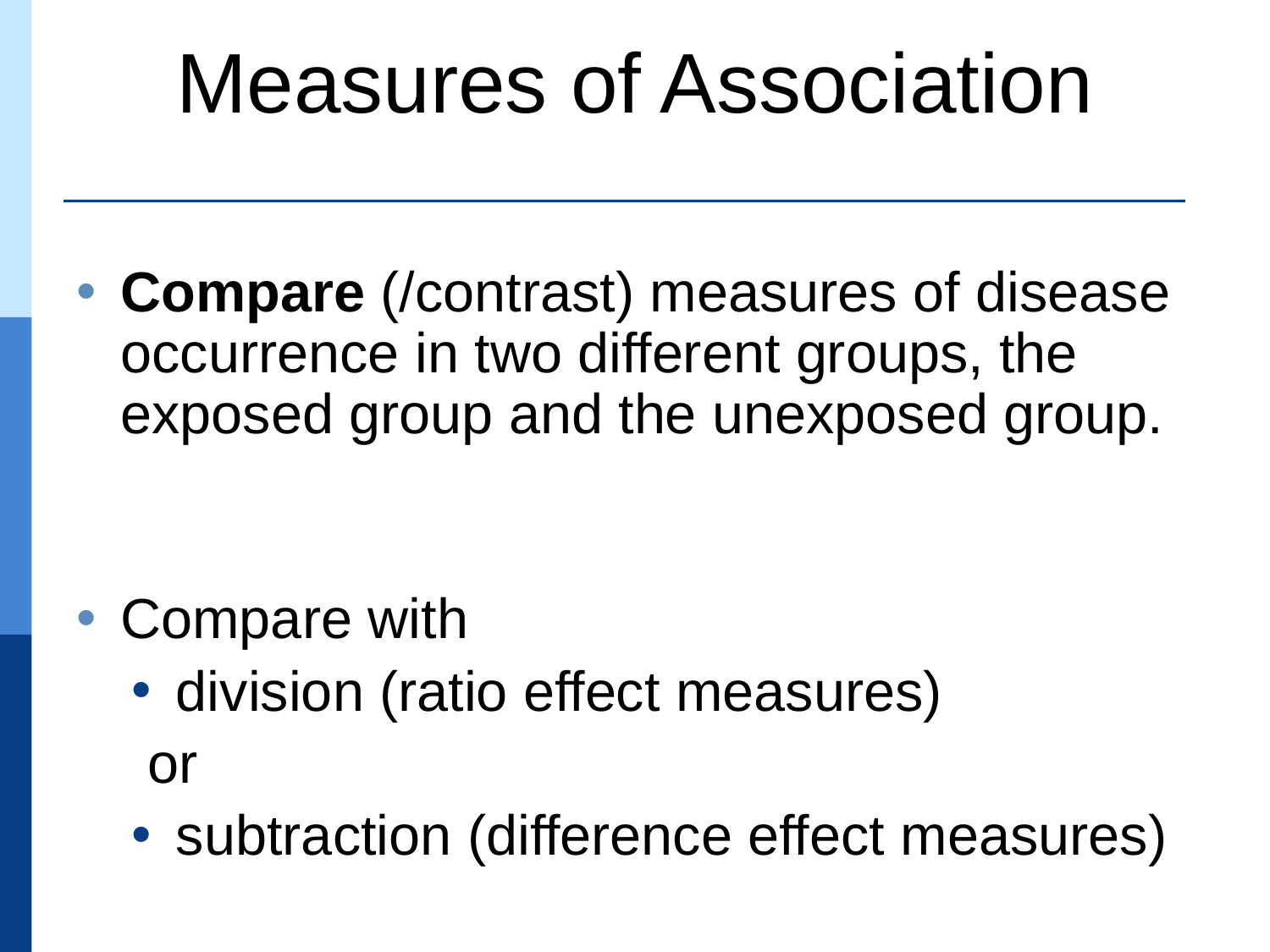

Measures of Association
Compare (/contrast) measures of disease occurrence in two different groups, the exposed group and the unexposed group.

Compare with
division (ratio effect measures)
 or
subtraction (difference effect measures)